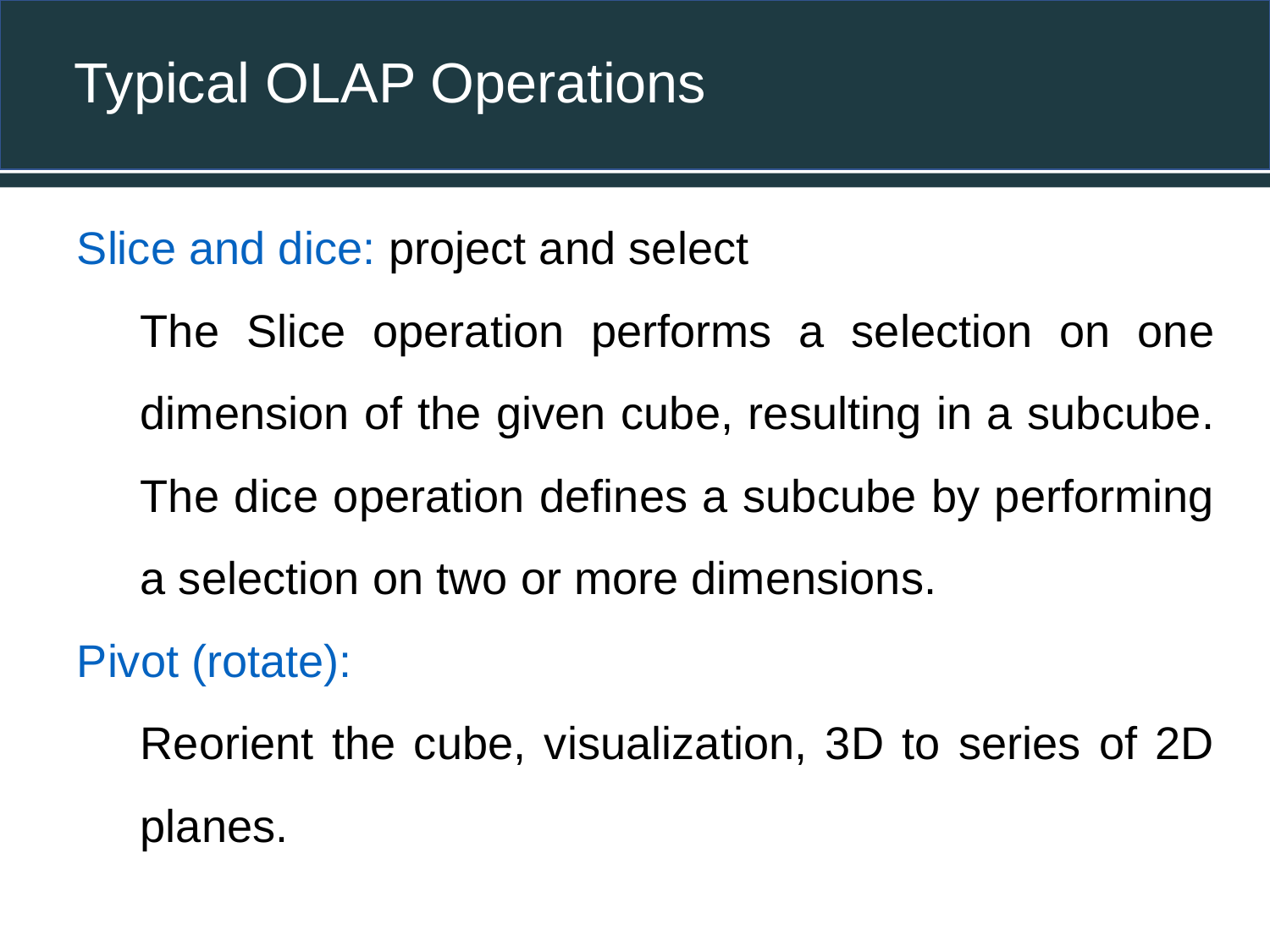

# Typical OLAP Operations
Slice and dice: project and select
The Slice operation performs a selection on one dimension of the given cube, resulting in a subcube. The dice operation defines a subcube by performing a selection on two or more dimensions.
Pivot (rotate):
Reorient the cube, visualization, 3D to series of 2D planes.